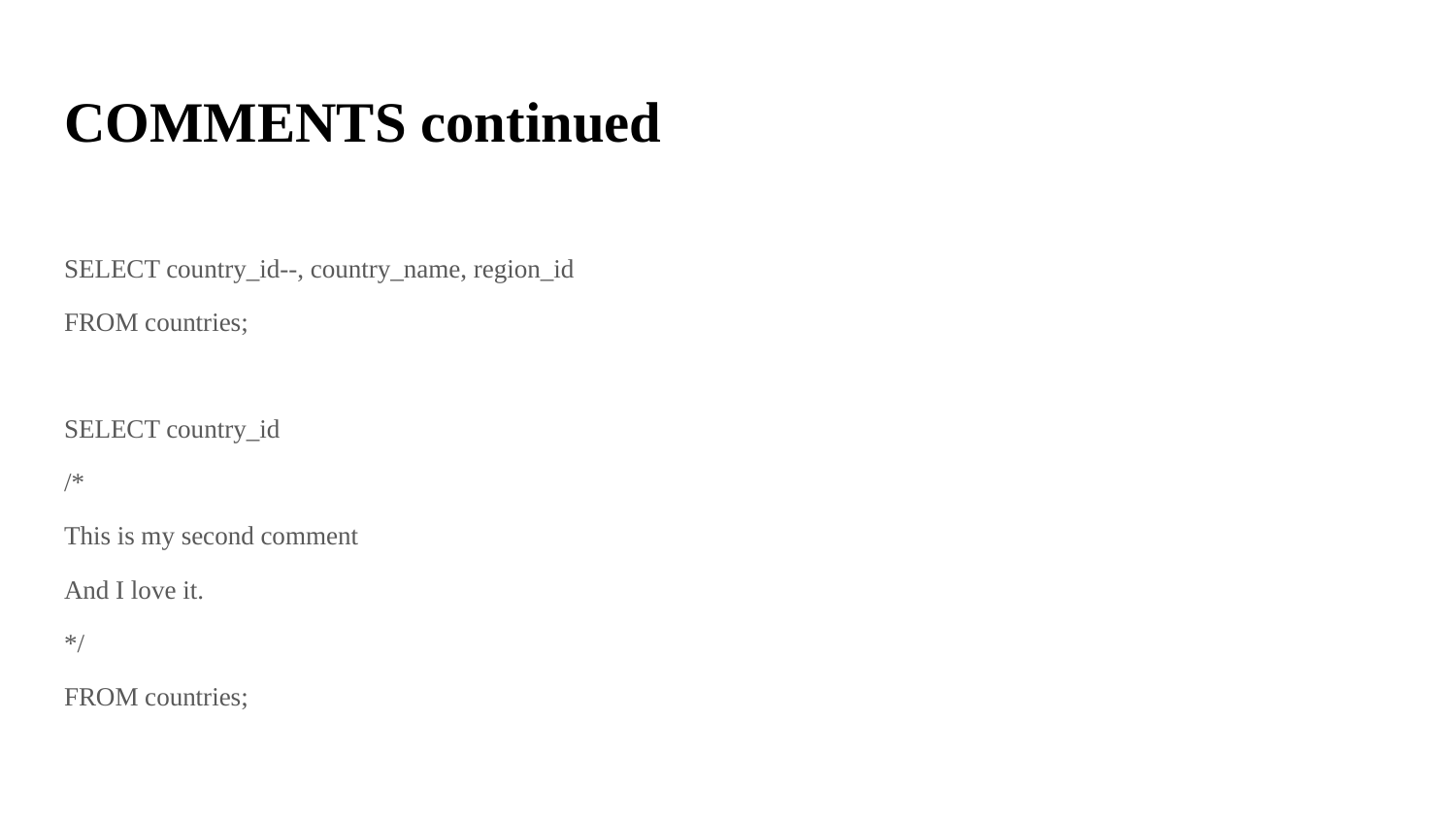

# COMMENTS continued

SELECT country_id--, country_name, region_id
FROM countries;

SELECT country_id
/*
This is my second comment
And I love it.
*/
FROM countries;